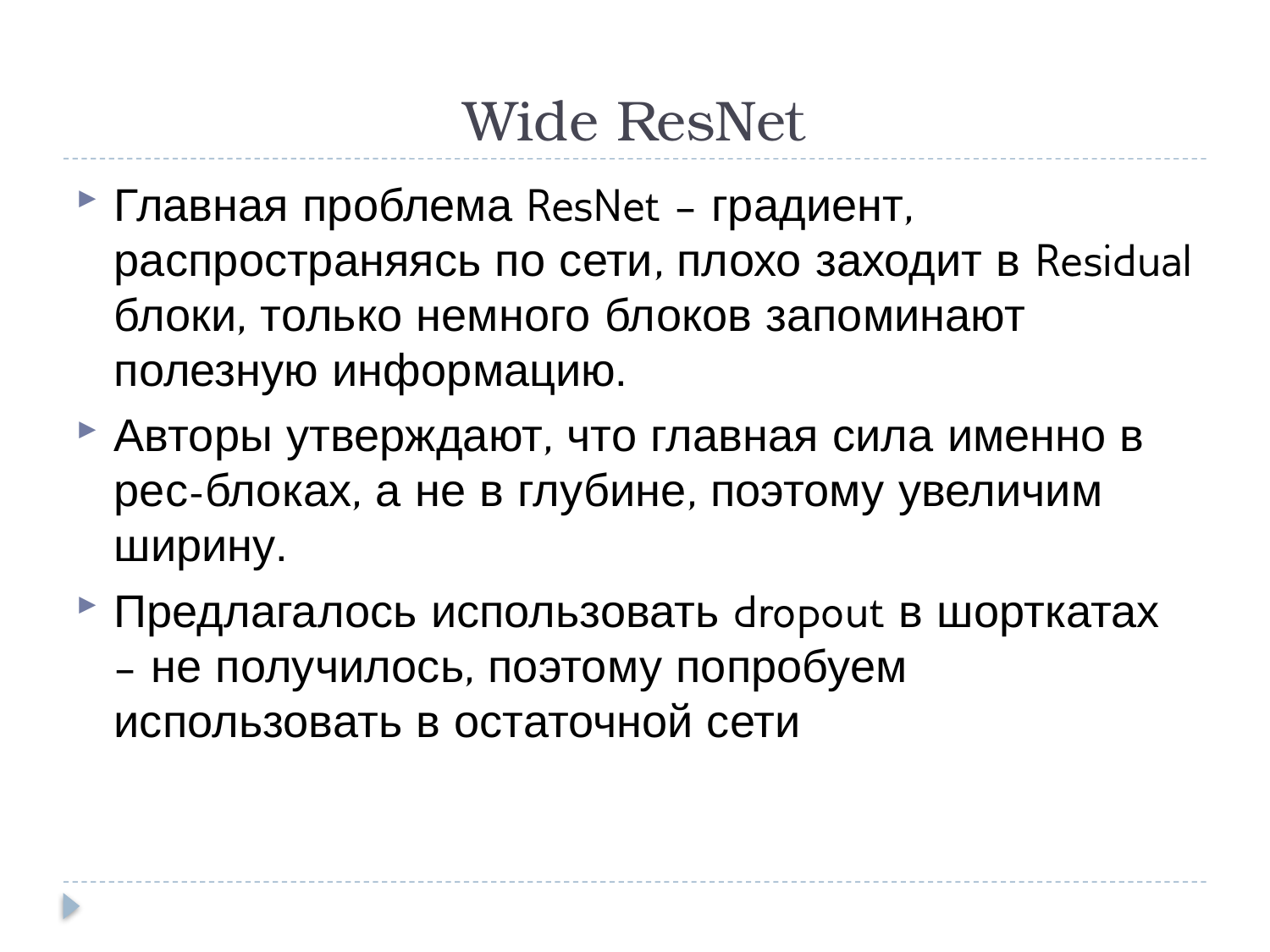

# Wide ResNet
Главная проблема ResNet – градиент, распространяясь по сети, плохо заходит в Residual блоки, только немного блоков запоминают полезную информацию.
Авторы утверждают, что главная сила именно в рес-блоках, а не в глубине, поэтому увеличим ширину.
Предлагалось использовать dropout в шорткатах – не получилось, поэтому попробуем использовать в остаточной сети